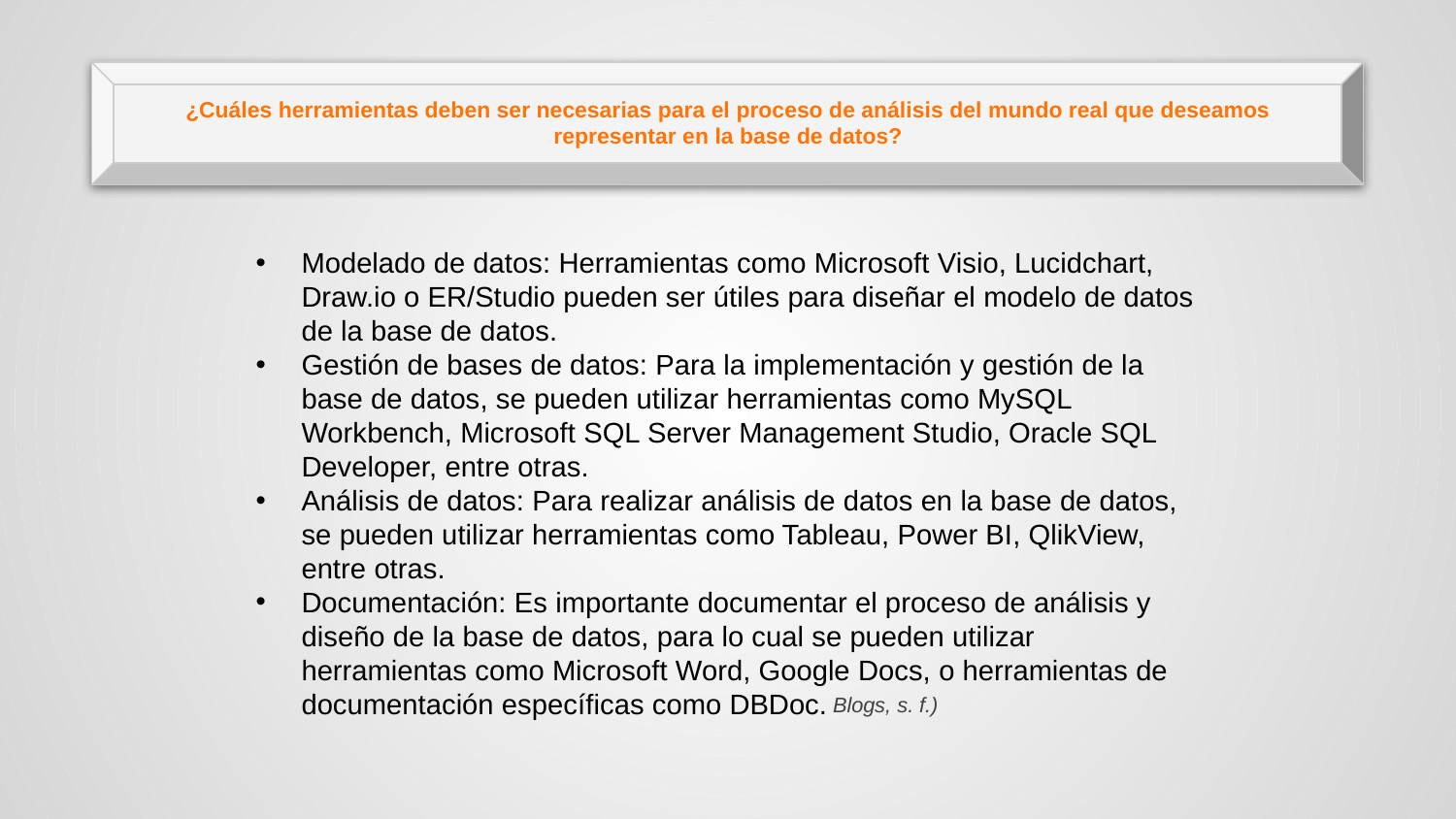

¿Cuáles herramientas deben ser necesarias para el proceso de análisis del mundo real que deseamos representar en la base de datos?
Modelado de datos: Herramientas como Microsoft Visio, Lucidchart, Draw.io o ER/Studio pueden ser útiles para diseñar el modelo de datos de la base de datos.
Gestión de bases de datos: Para la implementación y gestión de la base de datos, se pueden utilizar herramientas como MySQL Workbench, Microsoft SQL Server Management Studio, Oracle SQL Developer, entre otras.
Análisis de datos: Para realizar análisis de datos en la base de datos, se pueden utilizar herramientas como Tableau, Power BI, QlikView, entre otras.
Documentación: Es importante documentar el proceso de análisis y diseño de la base de datos, para lo cual se pueden utilizar herramientas como Microsoft Word, Google Docs, o herramientas de documentación específicas como DBDoc.
Blogs, s. f.)